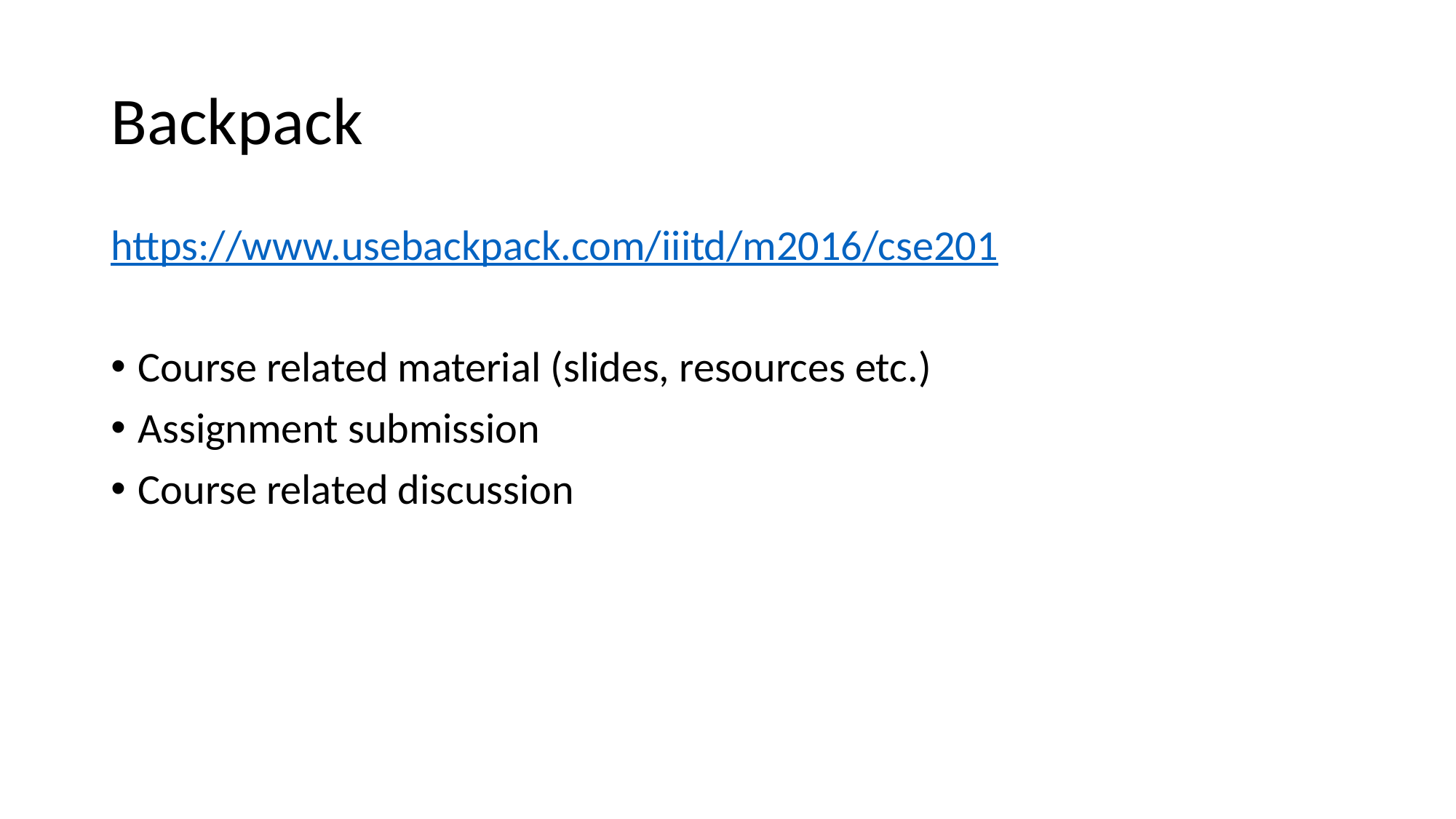

# Backpack
https://www.usebackpack.com/iiitd/m2016/cse201

Course related material (slides, resources etc.)
Assignment submission
Course related discussion